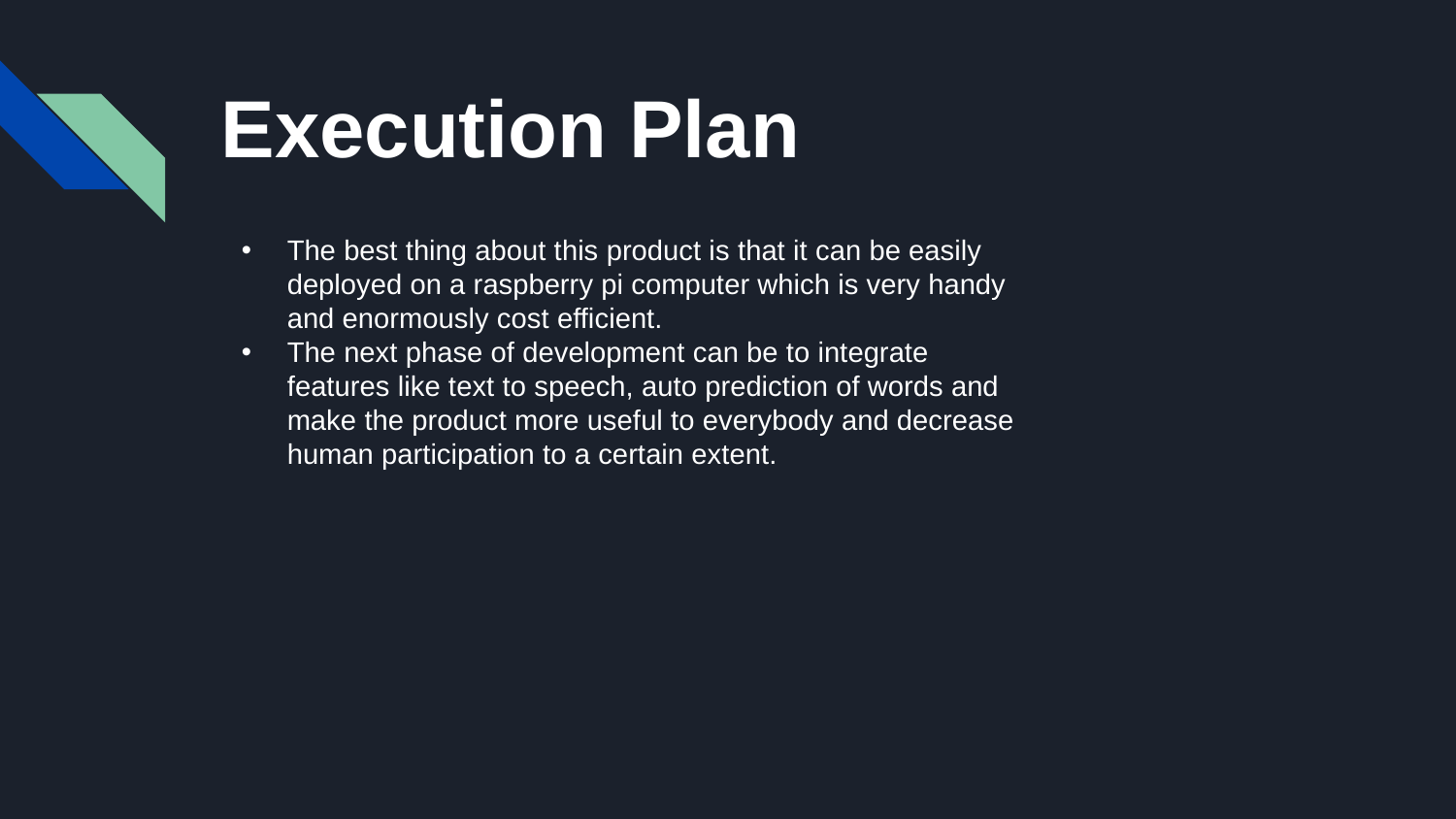

# Execution Plan
The best thing about this product is that it can be easily deployed on a raspberry pi computer which is very handy and enormously cost efficient.
The next phase of development can be to integrate features like text to speech, auto prediction of words and make the product more useful to everybody and decrease human participation to a certain extent.